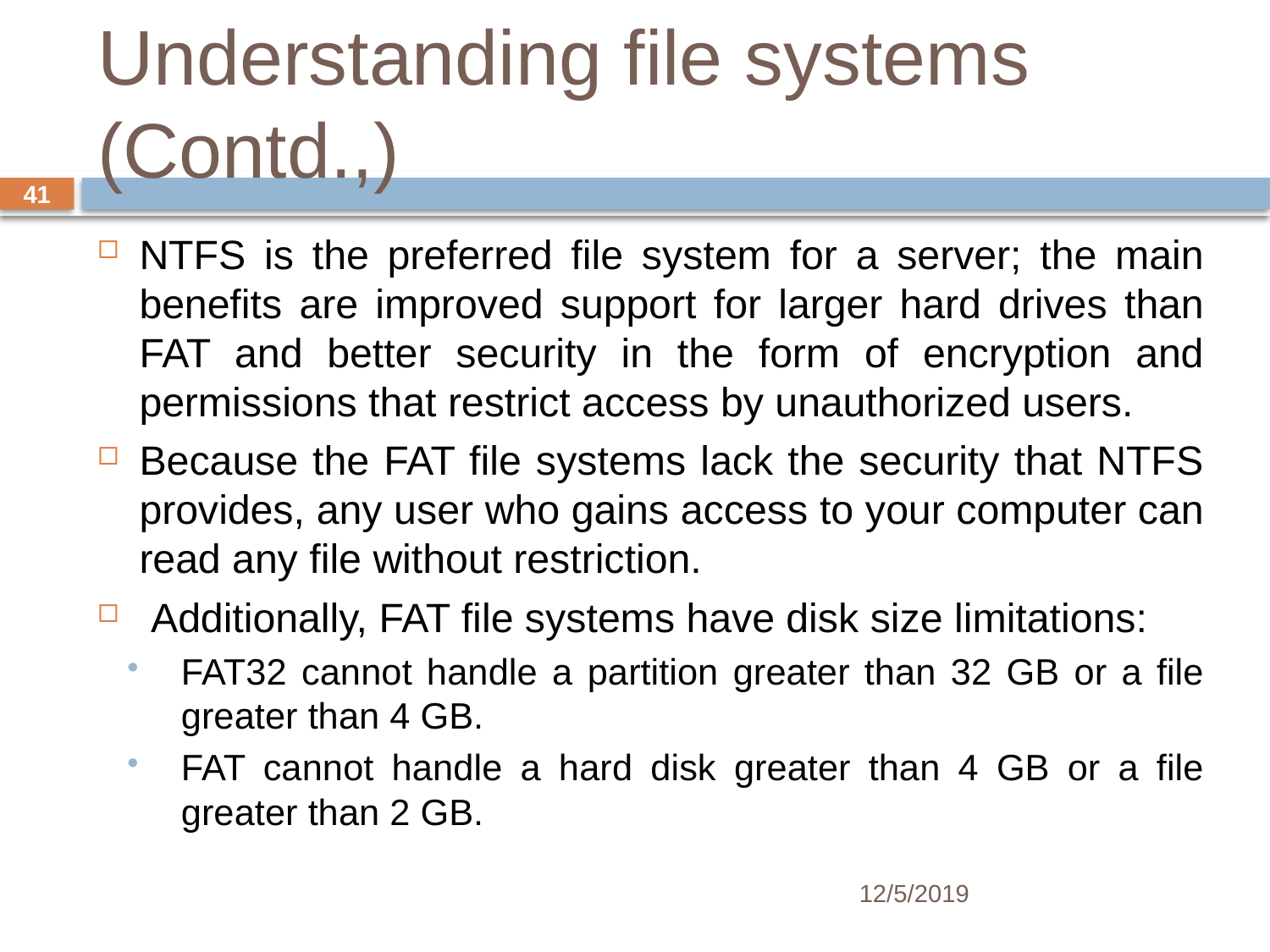

# Understanding file systems (Contd.,)
41
NTFS is the preferred file system for a server; the main benefits are improved support for larger hard drives than FAT and better security in the form of encryption and permissions that restrict access by unauthorized users.
Because the FAT file systems lack the security that NTFS provides, any user who gains access to your computer can read any file without restriction.
 Additionally, FAT file systems have disk size limitations:
FAT32 cannot handle a partition greater than 32 GB or a file greater than 4 GB.
FAT cannot handle a hard disk greater than 4 GB or a file greater than 2 GB.
12/5/2019